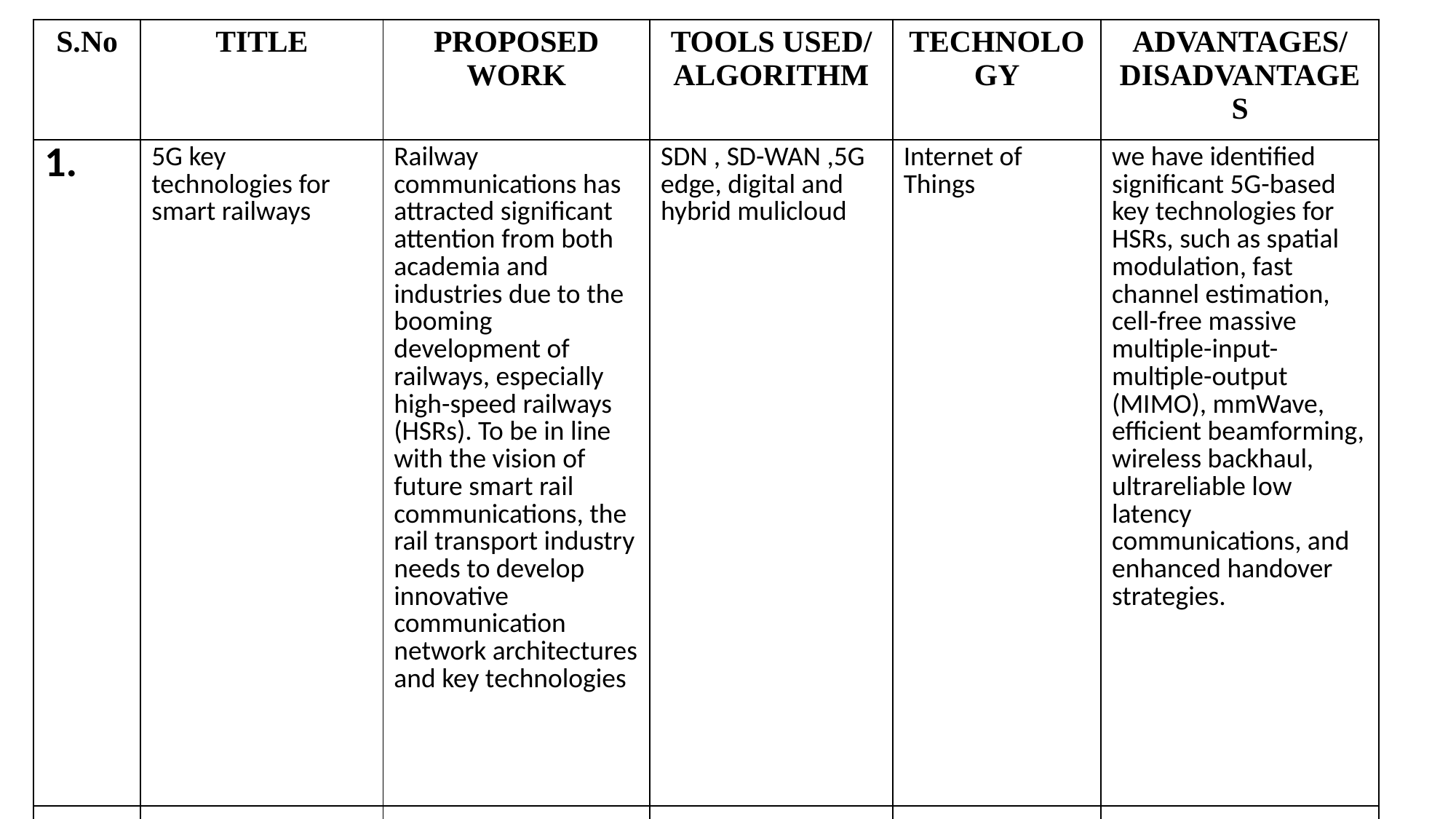

| S.No | TITLE | PROPOSED WORK | TOOLS USED/ ALGORITHM | TECHNOLOGY | ADVANTAGES/ DISADVANTAGES |
| --- | --- | --- | --- | --- | --- |
| 1. | 5G key technologies for smart railways | Railway communications has attracted significant attention from both academia and industries due to the booming development of railways, especially high-speed railways (HSRs). To be in line with the vision of future smart rail communications, the rail transport industry needs to develop innovative communication network architectures and key technologies | SDN , SD-WAN ,5G edge, digital and hybrid mulicloud | Internet of Things | we have identified significant 5G-based key technologies for HSRs, such as spatial modulation, fast channel estimation, cell-free massive multiple-input-multiple-output (MIMO), mmWave, efficient beamforming, wireless backhaul, ultrareliable low latency communications, and enhanced handover strategies. |
|  |  |  |  |  |  |